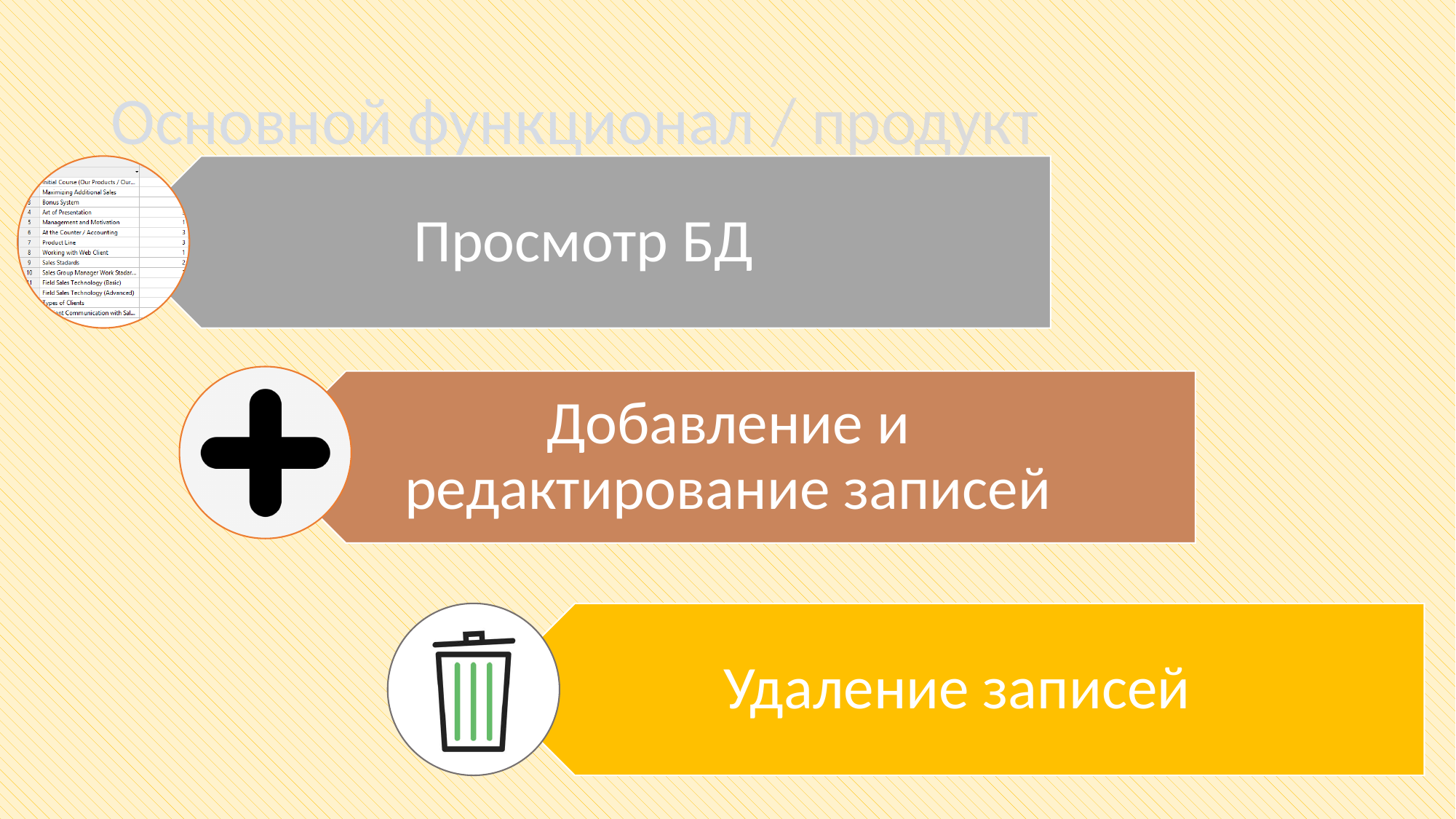

# Основной функционал / продукт
Просмотр БД
Добавление и редактирование записей
Удаление записей